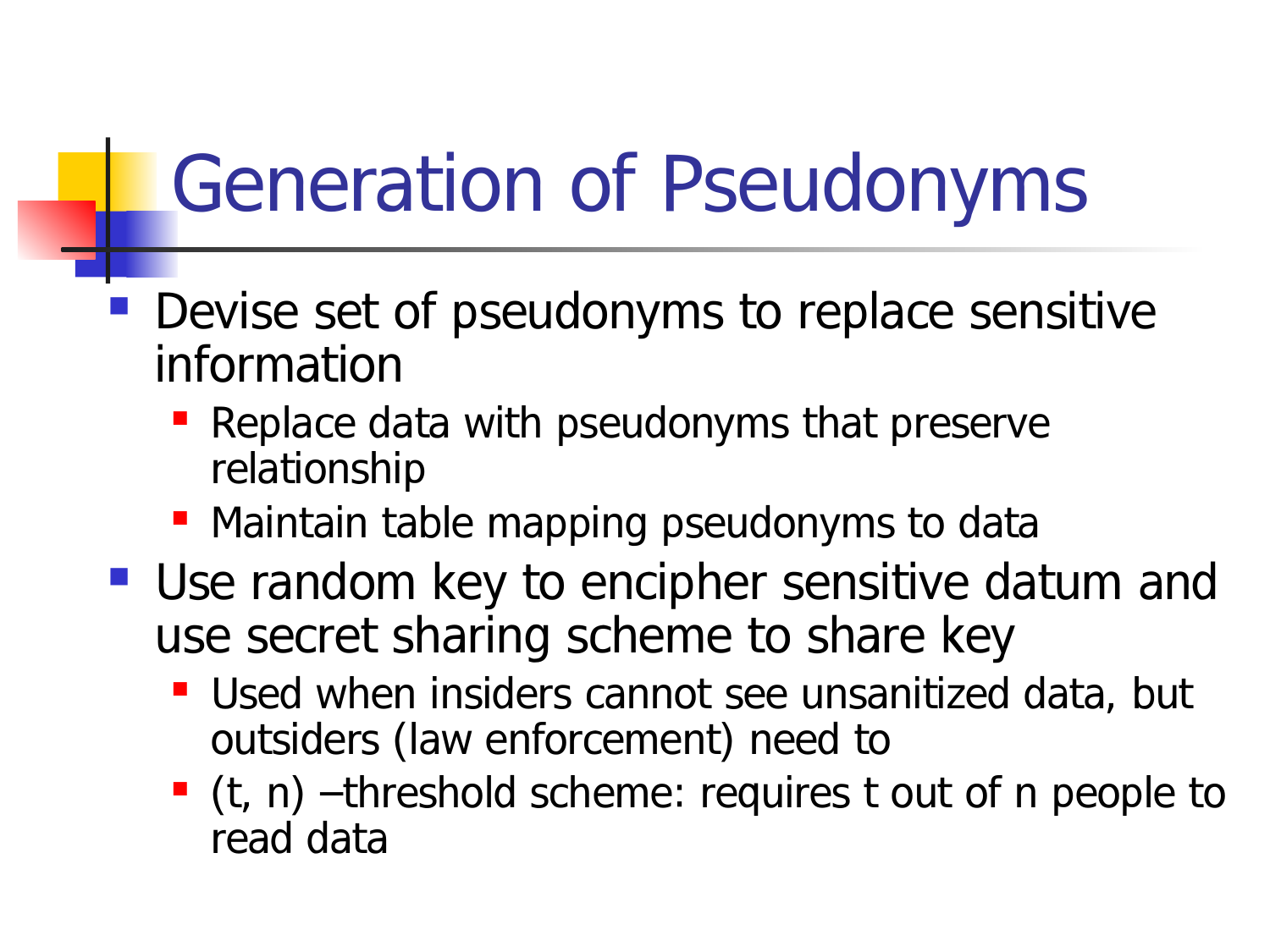

# Generation of Pseudonyms
Devise set of pseudonyms to replace sensitive information
Replace data with pseudonyms that preserve relationship
Maintain table mapping pseudonyms to data
Use random key to encipher sensitive datum and use secret sharing scheme to share key
Used when insiders cannot see unsanitized data, but outsiders (law enforcement) need to
(t, n) –threshold scheme: requires t out of n people to read data